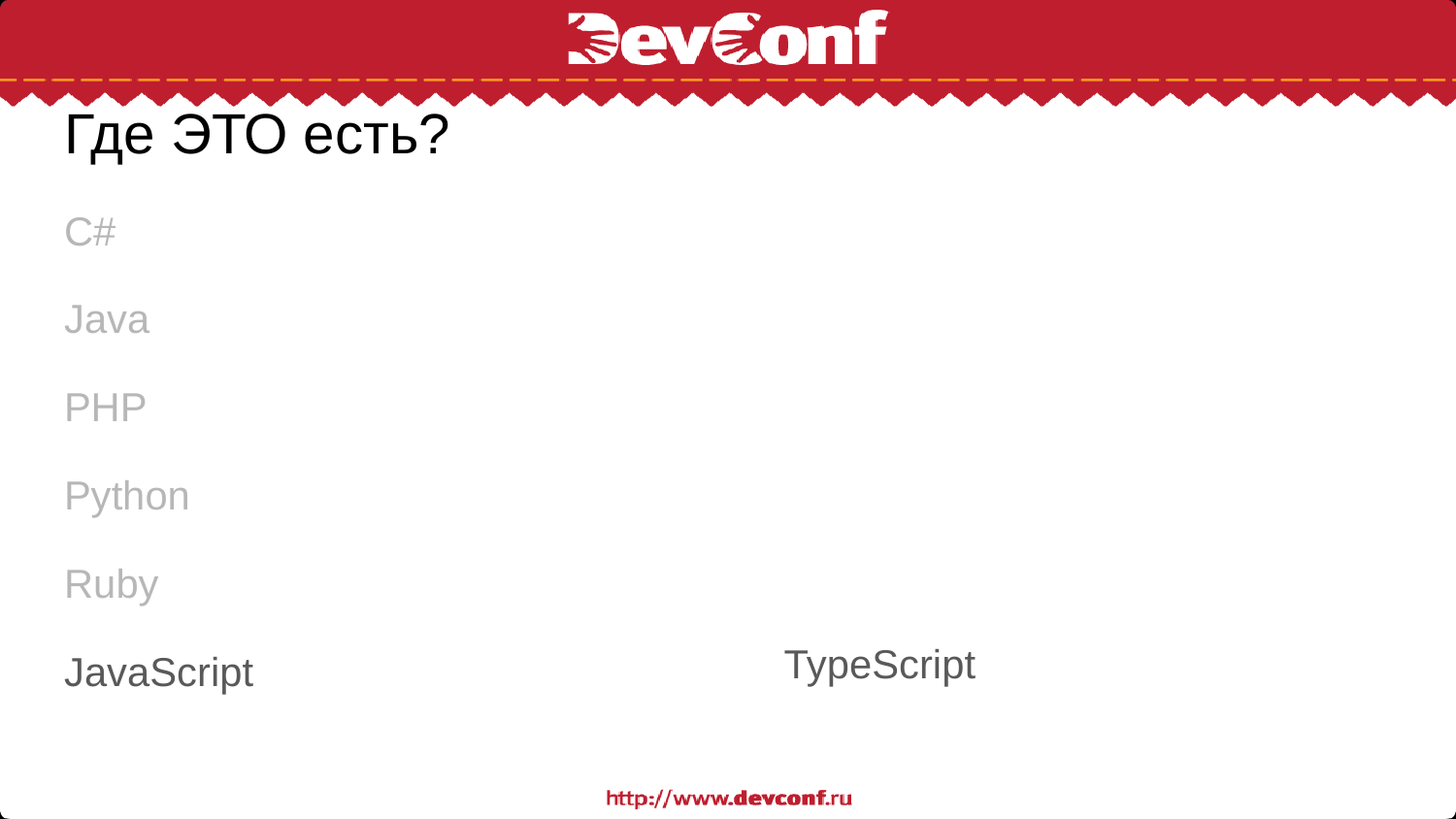

# Где ЭТО есть?
C#
Java
PHP
Python
Ruby
JavaScript

TypeScript